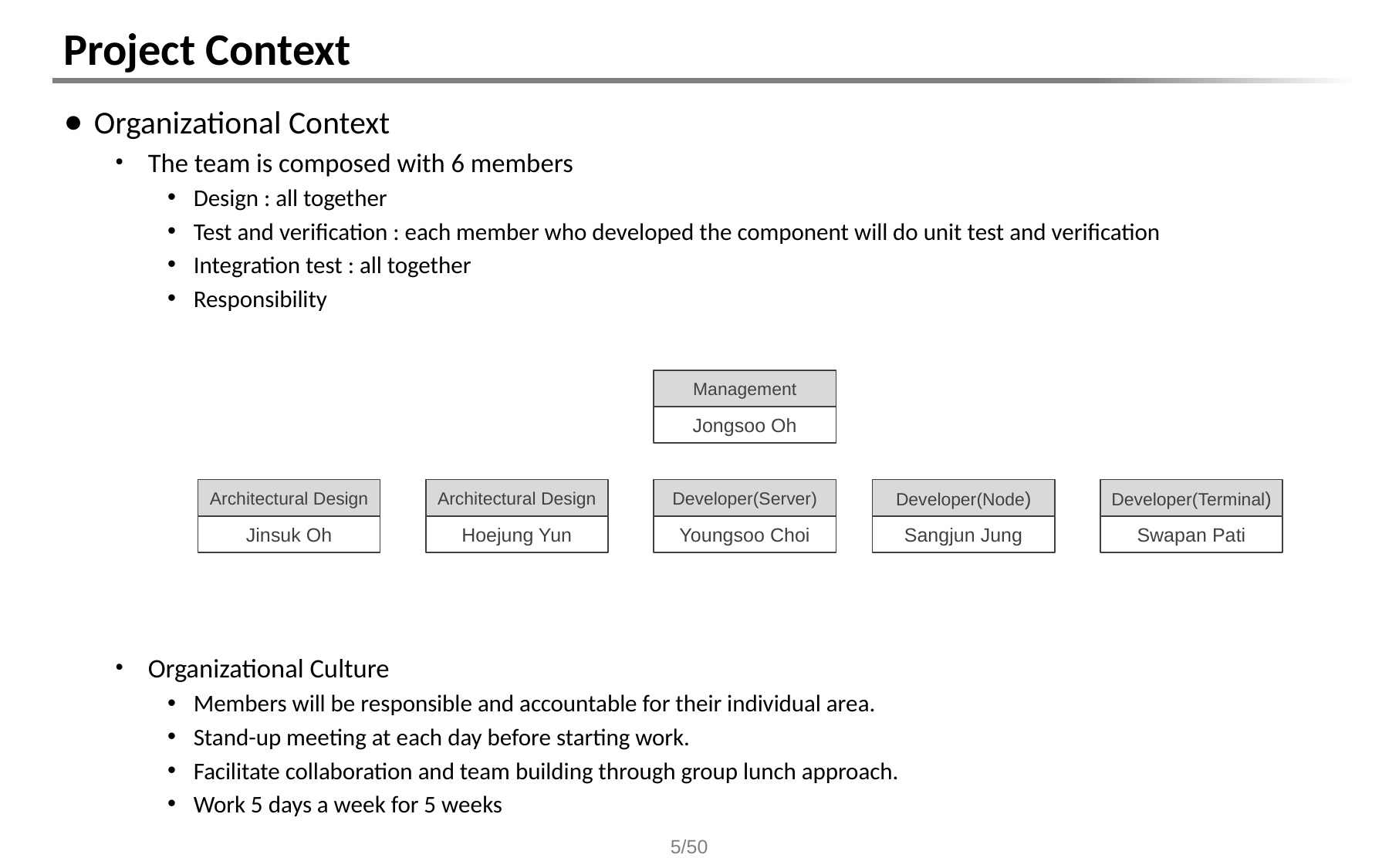

# Project Context
Organizational Context
The team is composed with 6 members
Design : all together
Test and verification : each member who developed the component will do unit test and verification
Integration test : all together
Responsibility

Organizational Culture
Members will be responsible and accountable for their individual area.
Stand-up meeting at each day before starting work.
Facilitate collaboration and team building through group lunch approach.
Work 5 days a week for 5 weeks
Management
Jongsoo Oh
Architectural Design
Architectural Design
Developer(Server)
Developer(Node)
Developer(Terminal)
Jinsuk Oh
Hoejung Yun
Youngsoo Choi
Sangjun Jung
Swapan Pati
5/50